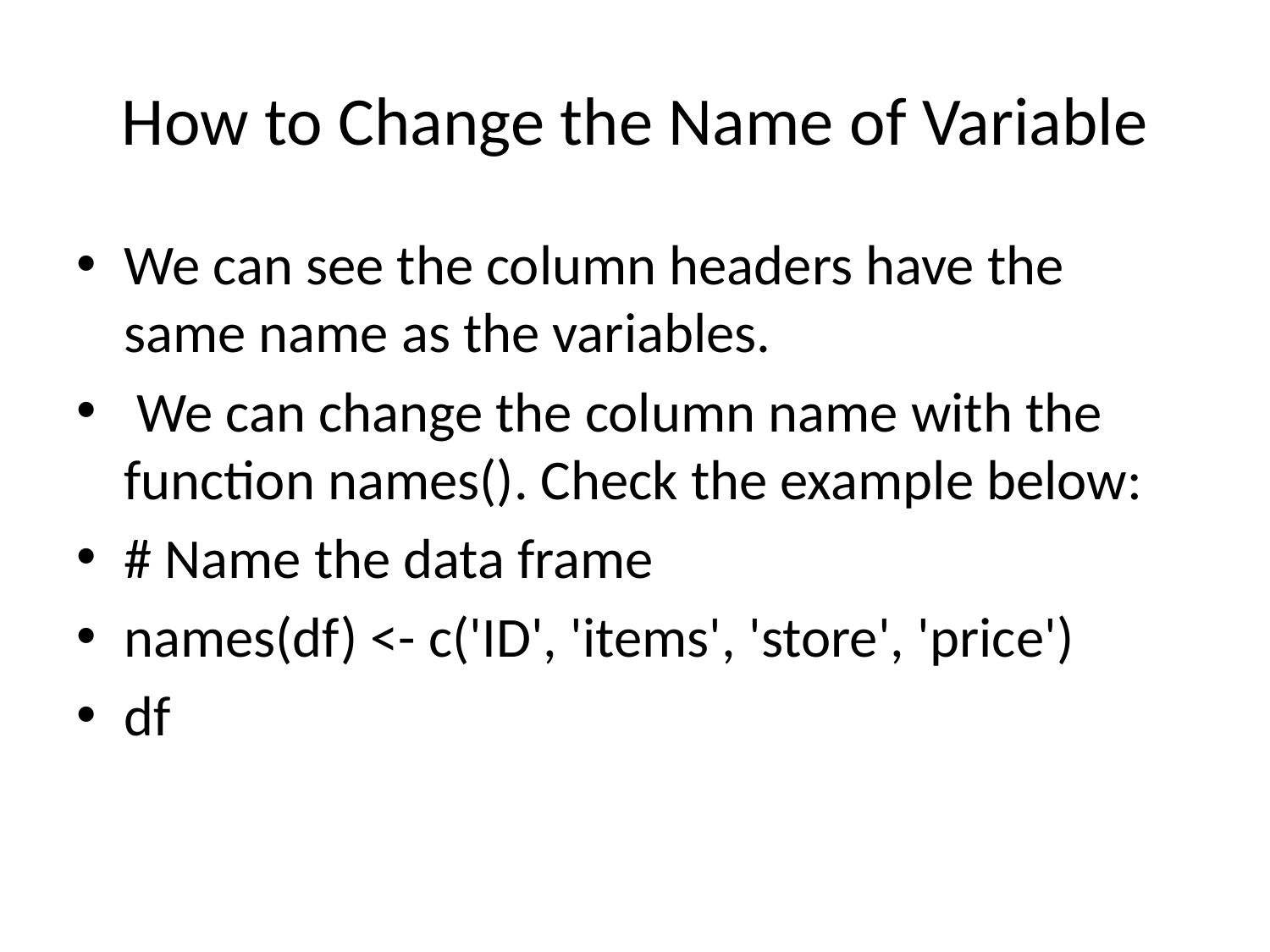

# How to Change the Name of Variable
We can see the column headers have the same name as the variables.
 We can change the column name with the function names(). Check the example below:
# Name the data frame
names(df) <- c('ID', 'items', 'store', 'price')
df